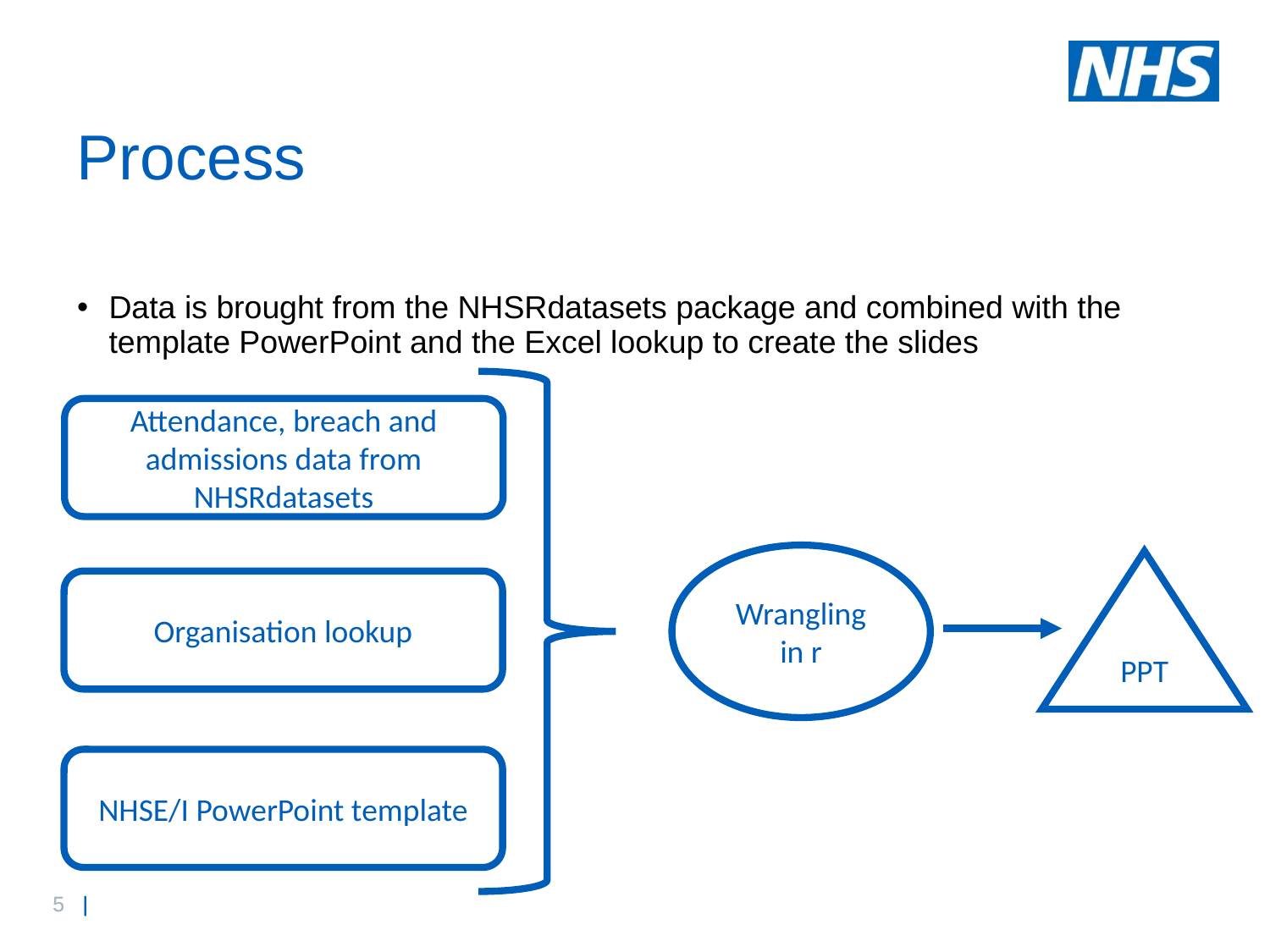

# Process
Data is brought from the NHSRdatasets package and combined with the template PowerPoint and the Excel lookup to create the slides

Attendance, breach and admissions data from NHSRdatasets
Wrangling in r
PPT
Organisation lookup
NHSE/I PowerPoint template